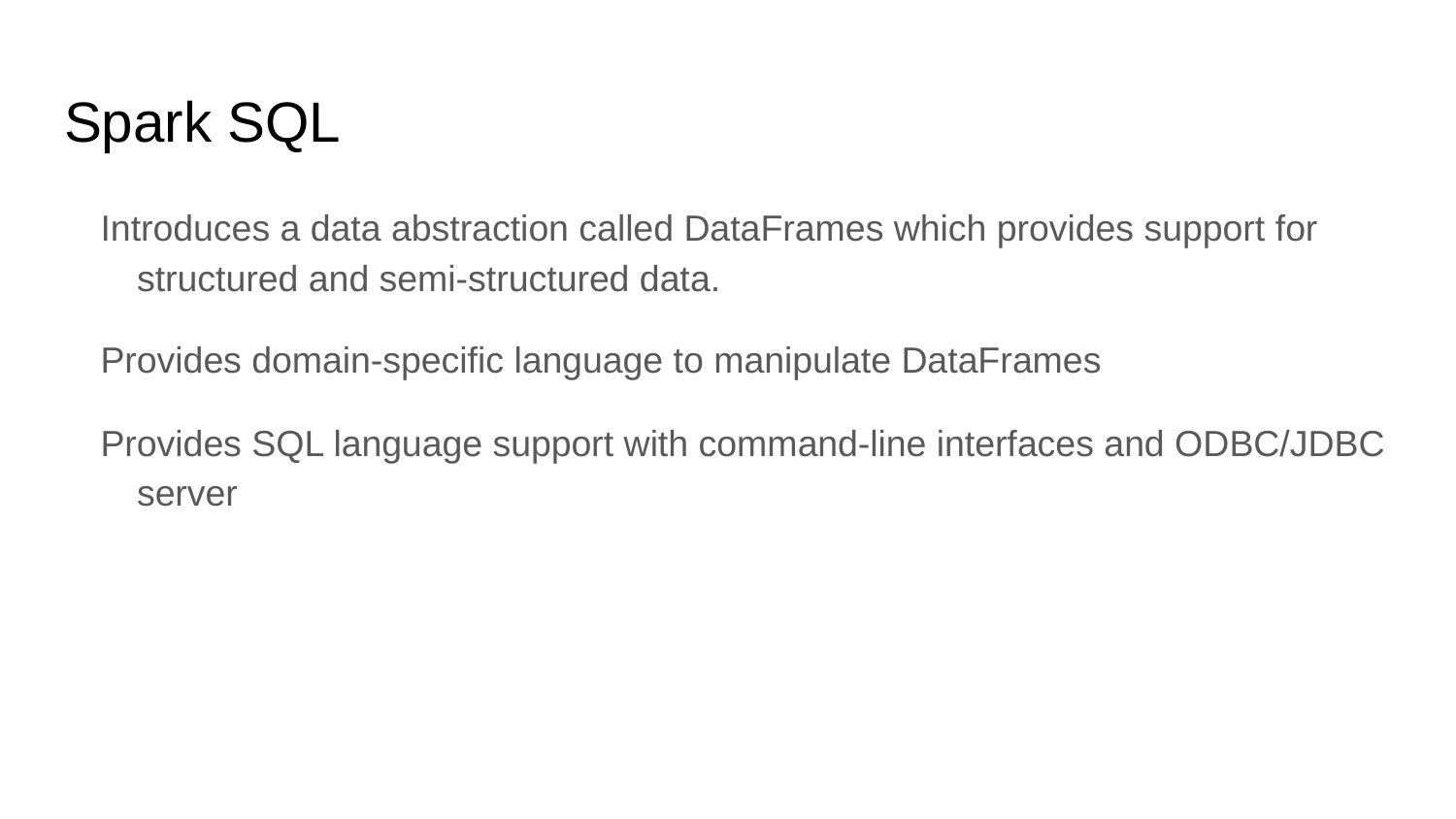

# Spark SQL
Introduces a data abstraction called DataFrames which provides support for structured and semi-structured data.
Provides domain-specific language to manipulate DataFrames
Provides SQL language support with command-line interfaces and ODBC/JDBC server